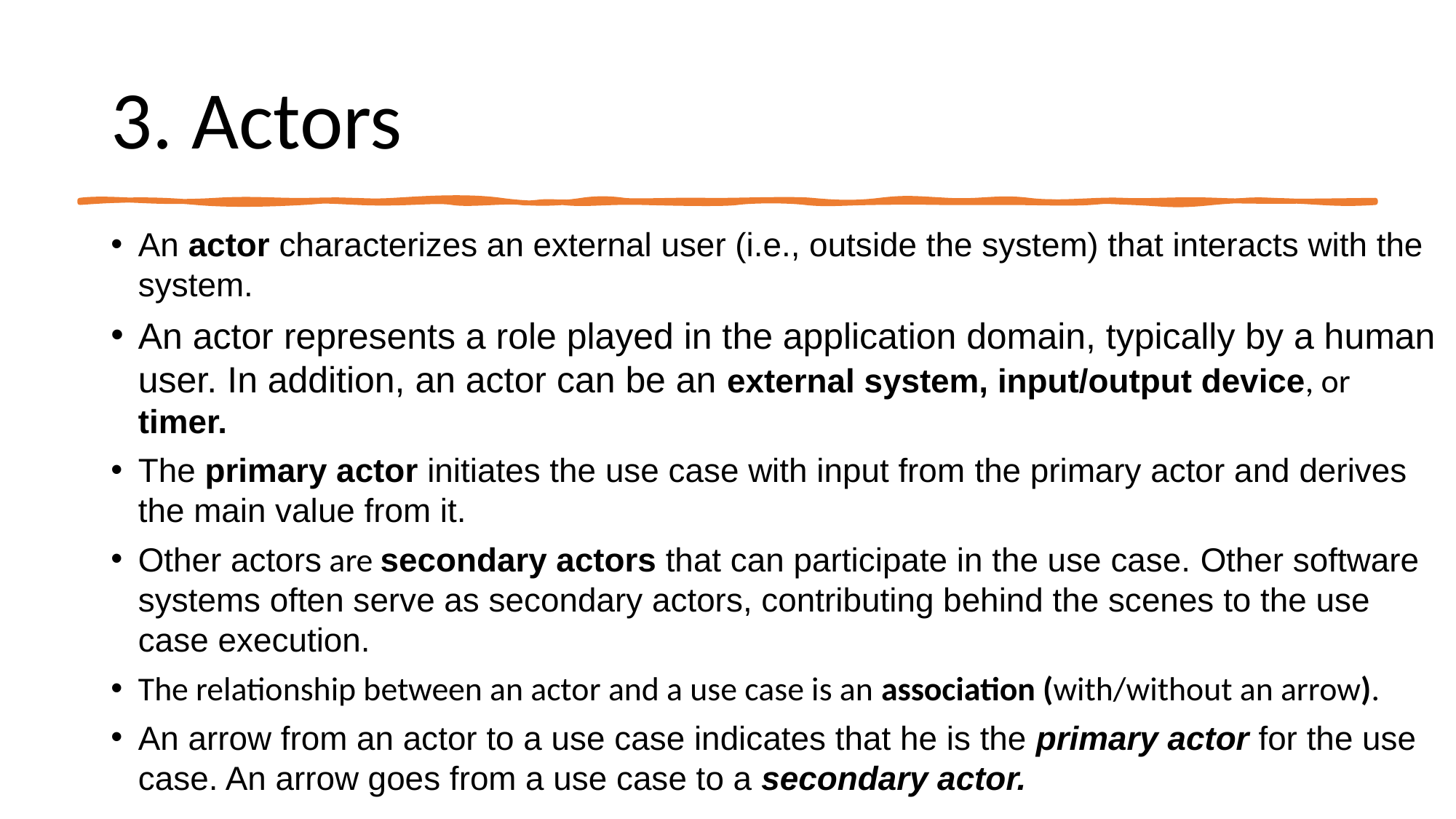

# 3. Actors

An actor characterizes an external user (i.e., outside the system) that interacts with the system.
An actor represents a role played in the application domain, typically by a human
user. In addition, an actor can be an external system, input/output device, or timer.
The primary actor initiates the use case with input from the primary actor and derives the main value from it.
Other actors are secondary actors that can participate in the use case. Other software systems often serve as secondary actors, contributing behind the scenes to the use case execution.
The relationship between an actor and a use case is an association (with/without an arrow).
An arrow from an actor to a use case indicates that he is the primary actor for the use case. An arrow goes from a use case to a secondary actor.